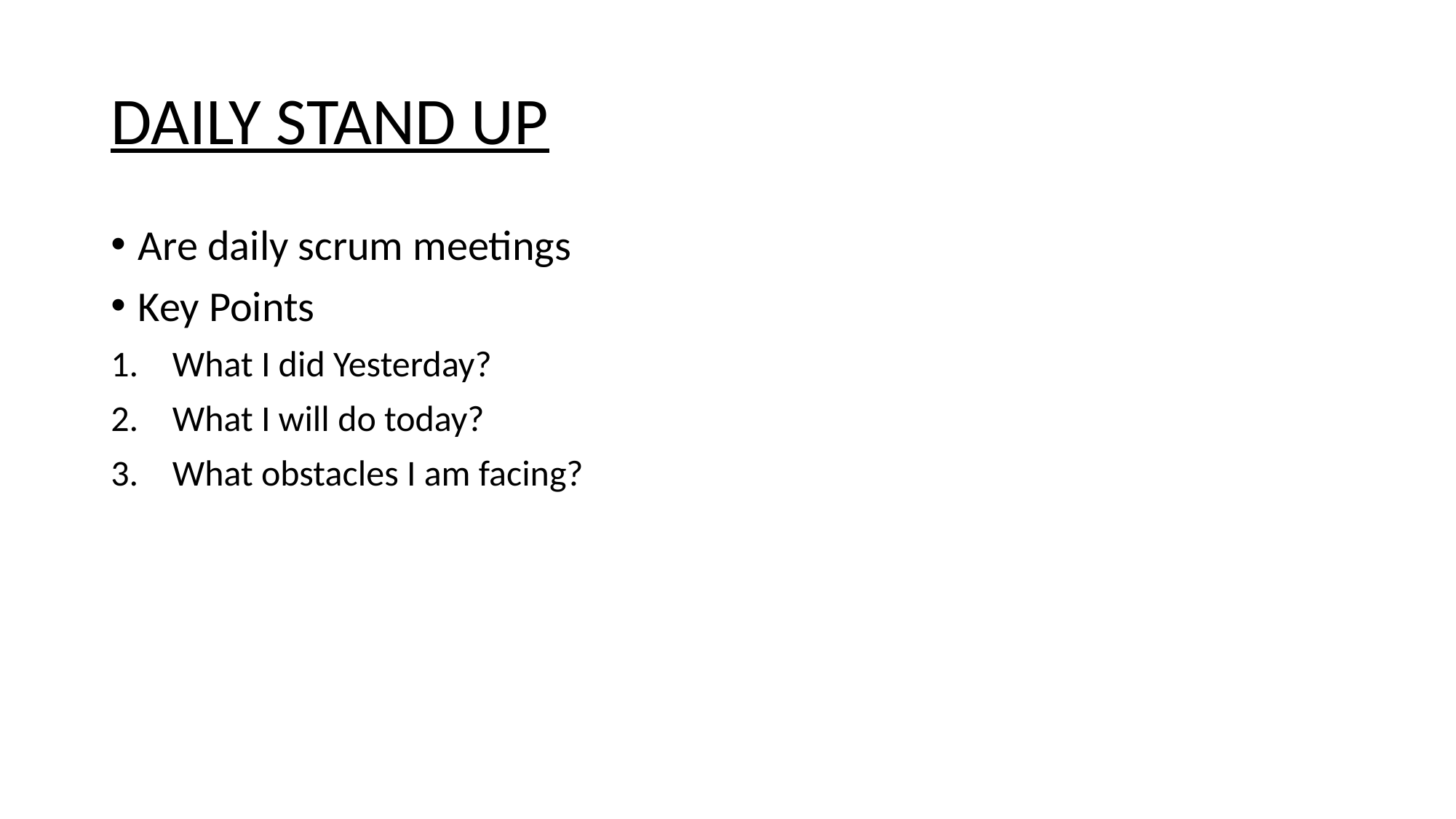

# DAILY STAND UP
Are daily scrum meetings
Key Points
What I did Yesterday?
What I will do today?
What obstacles I am facing?